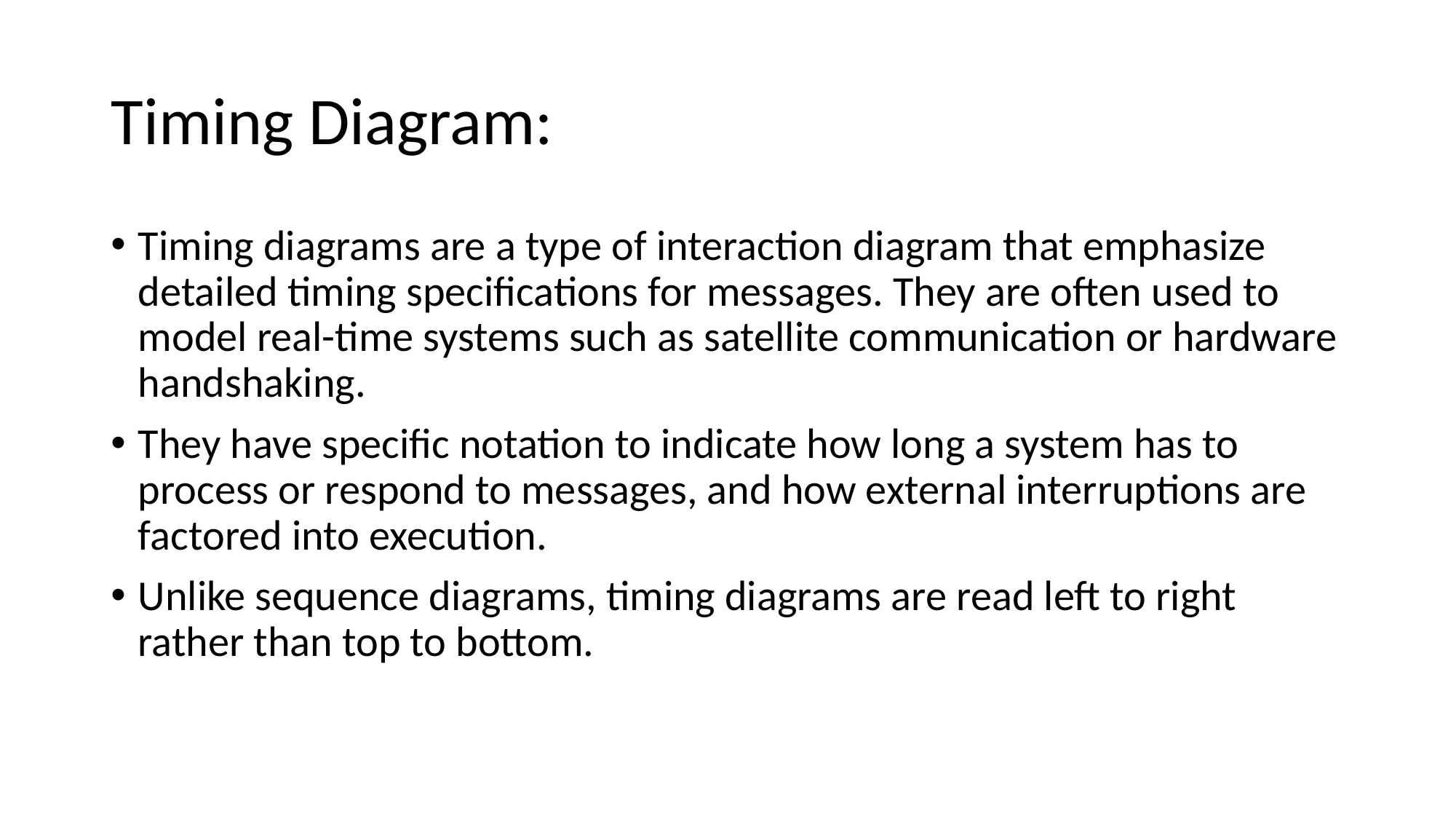

# Timing Diagram:
Timing diagrams are a type of interaction diagram that emphasize detailed timing specifications for messages. They are often used to model real-time systems such as satellite communication or hardware handshaking.
They have specific notation to indicate how long a system has to process or respond to messages, and how external interruptions are factored into execution.
Unlike sequence diagrams, timing diagrams are read left to right rather than top to bottom.